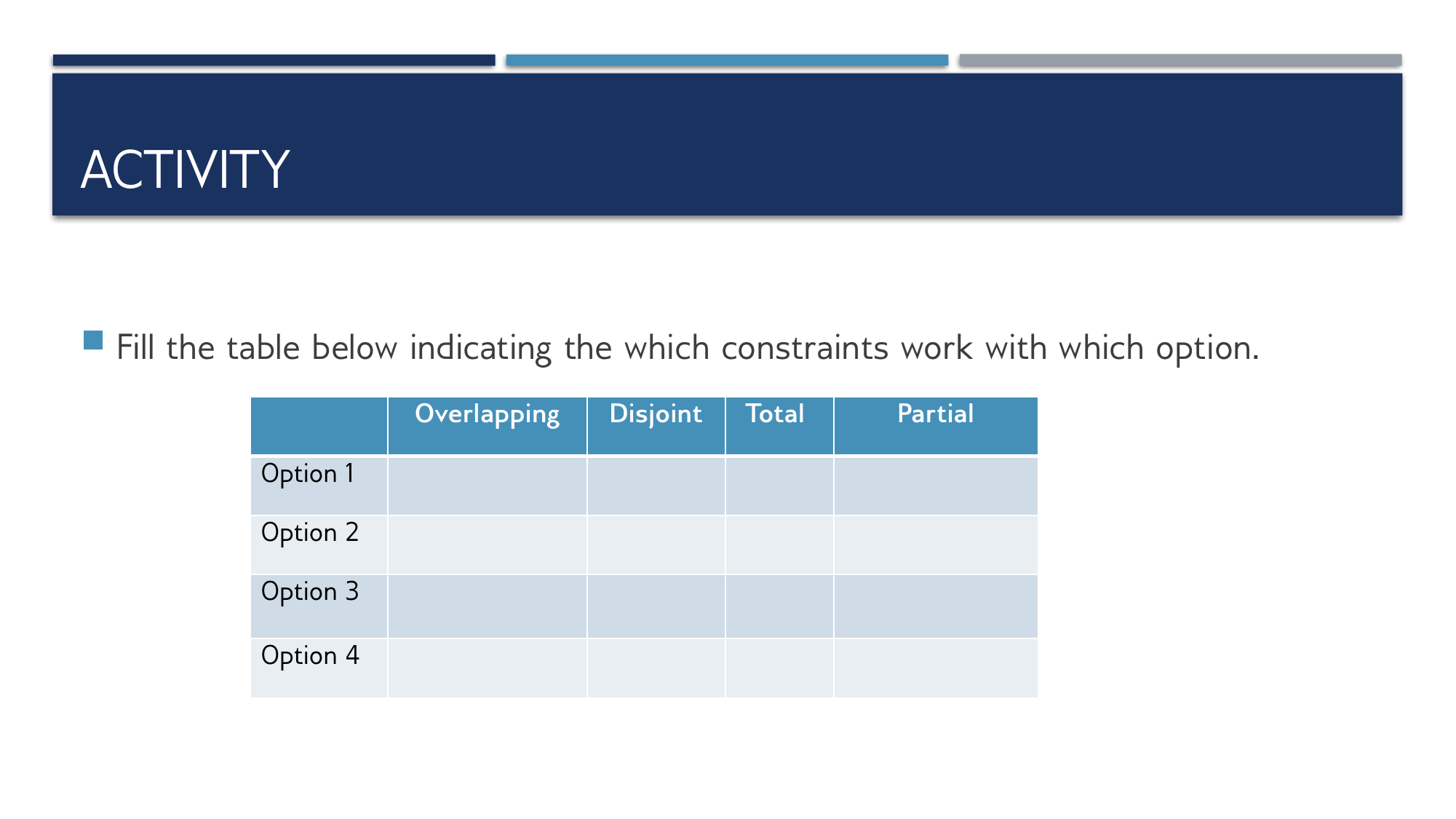

# activity
Fill the table below indicating the which constraints work with which option.
|  | Overlapping | Disjoint | Total | Partial |
| --- | --- | --- | --- | --- |
| Option 1 |  |  |  |  |
| Option 2 |  |  |  |  |
| Option 3 |  |  |  |  |
| Option 4 |  |  |  |  |